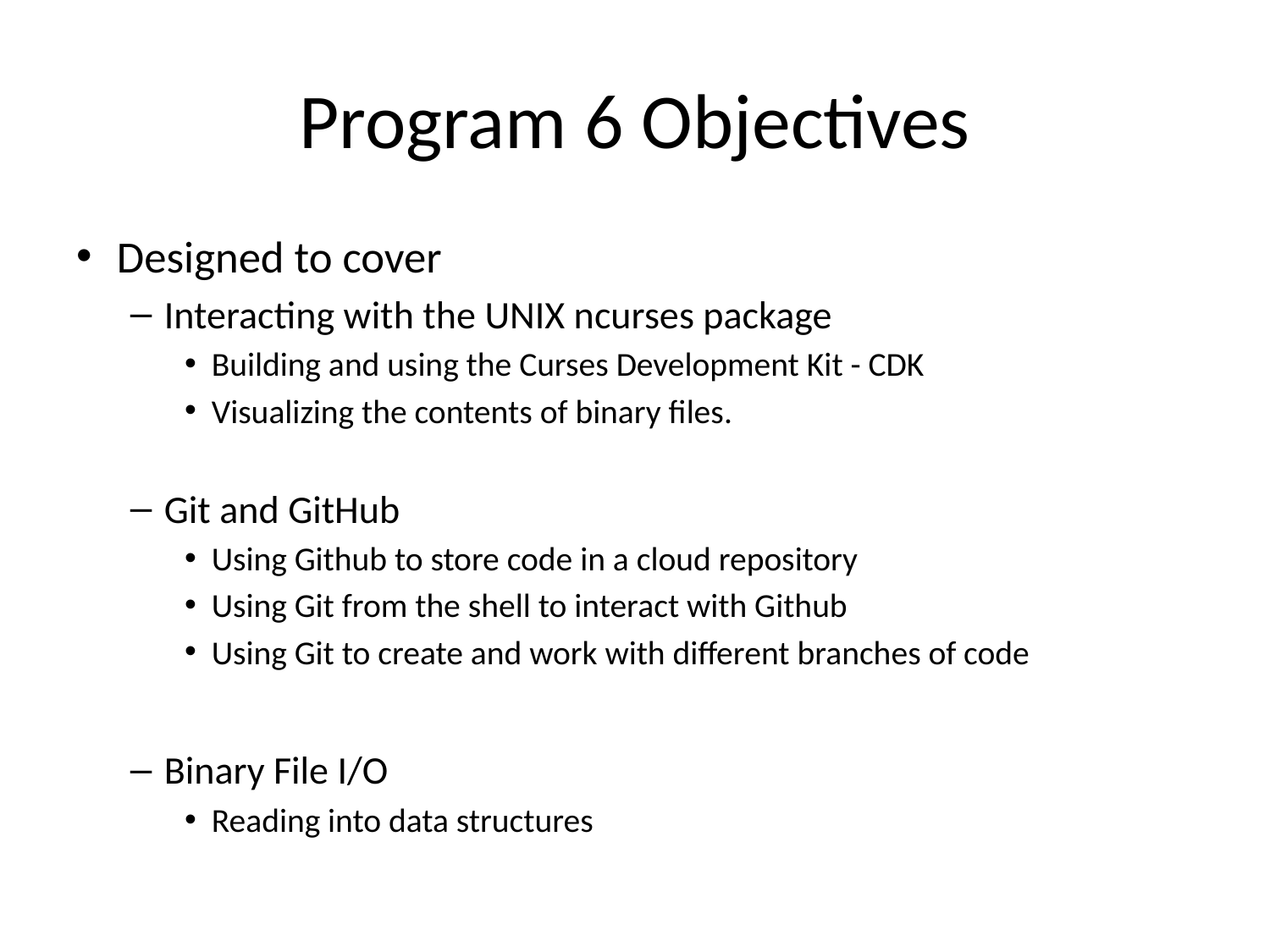

# Program 6 Objectives
Designed to cover
Interacting with the UNIX ncurses package
Building and using the Curses Development Kit - CDK
Visualizing the contents of binary files.

Git and GitHub
Using Github to store code in a cloud repository
Using Git from the shell to interact with Github
Using Git to create and work with different branches of code

Binary File I/O
Reading into data structures